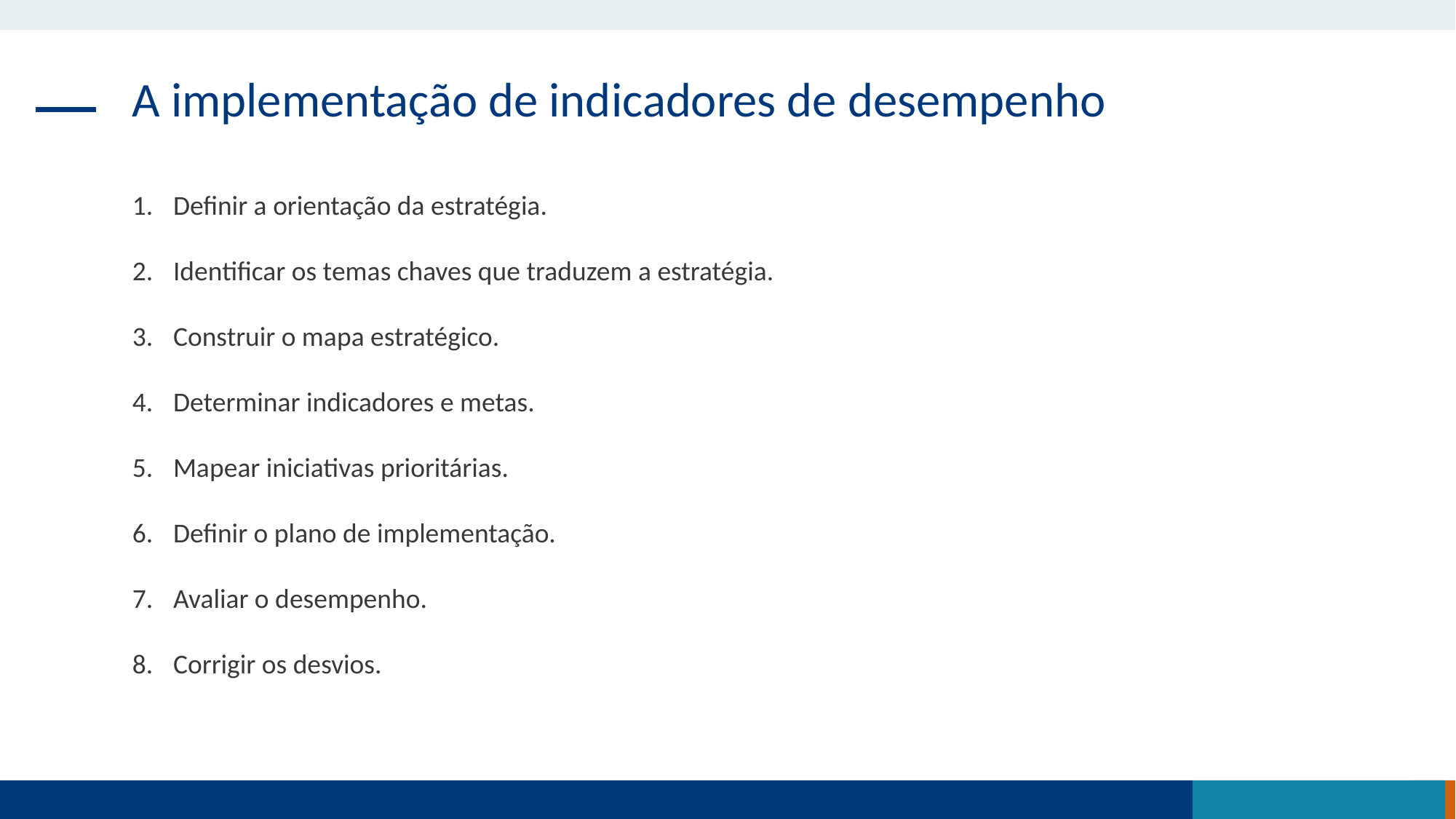

A implementação de indicadores de desempenho
Definir a orientação da estratégia.

Identificar os temas chaves que traduzem a estratégia.

Construir o mapa estratégico.

Determinar indicadores e metas.

Mapear iniciativas prioritárias.

Definir o plano de implementação.

Avaliar o desempenho.

Corrigir os desvios.